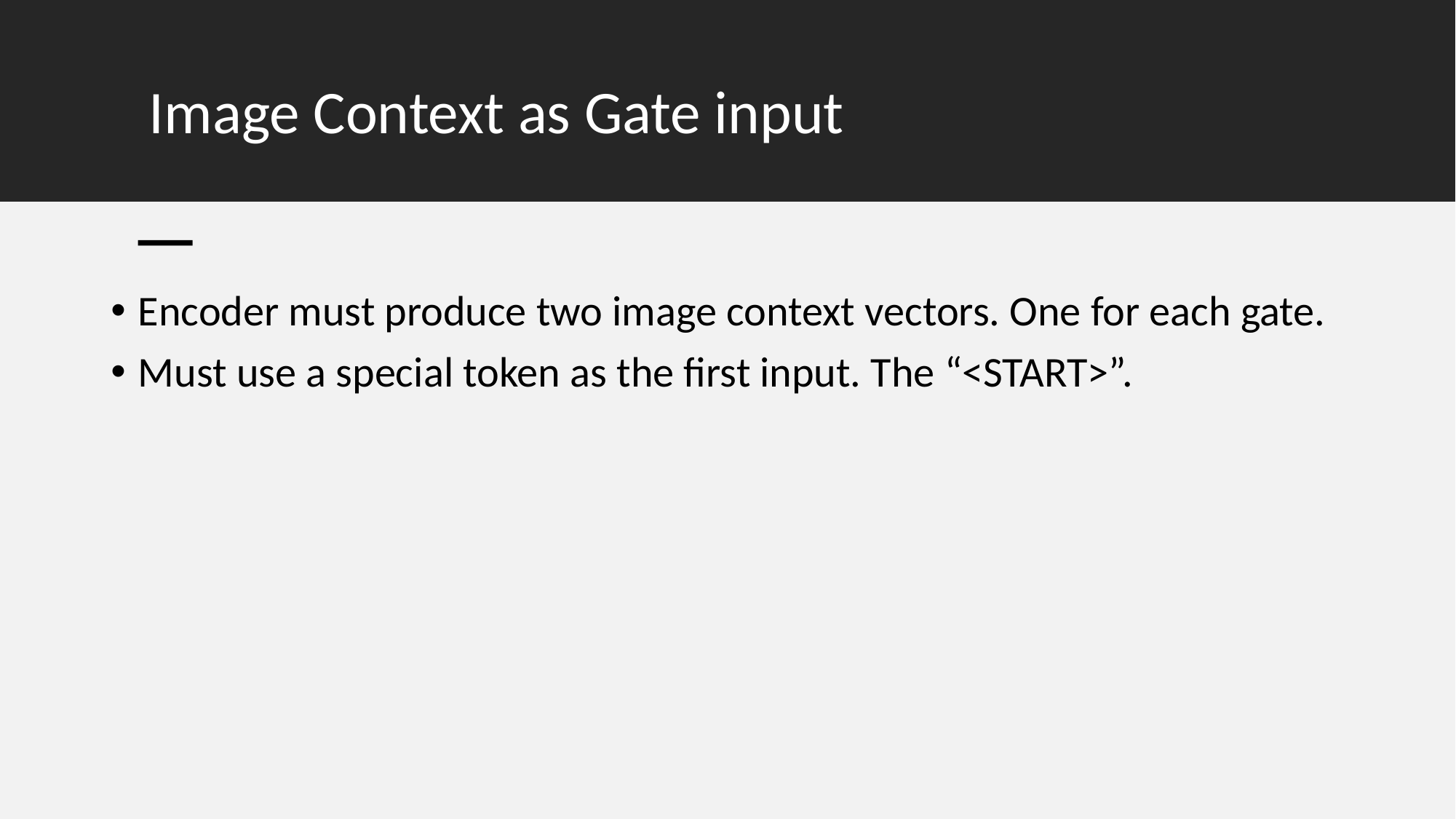

# Image Context as Gate input

Encoder must produce two image context vectors. One for each gate.
Must use a special token as the first input. The “<START>”.